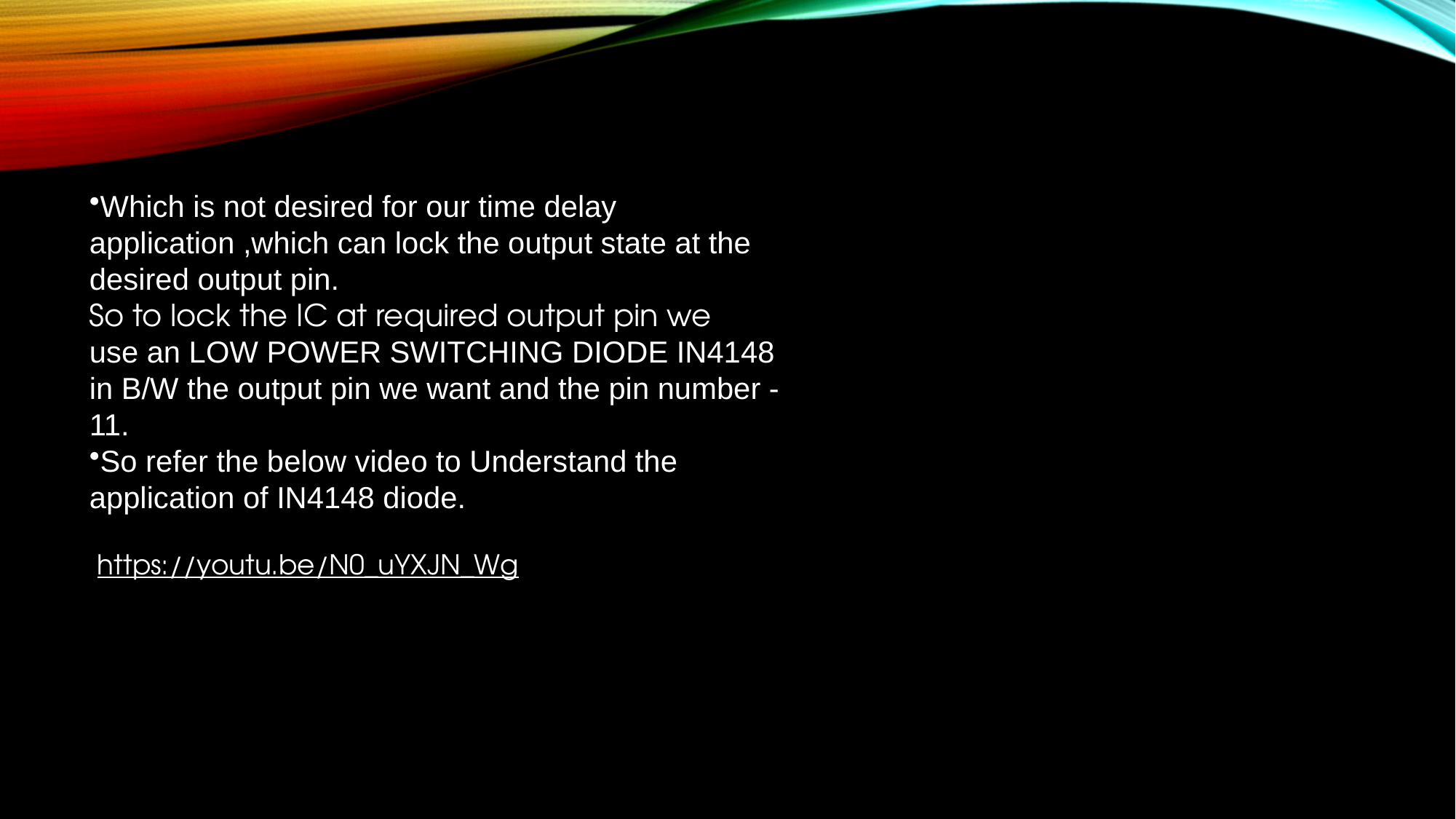

Which is not desired for our time delay application ,which can lock the output state at the desired output pin.
So to lock the IC at required output pin we
use an LOW POWER SWITCHING DIODE IN4148 in B/W the output pin we want and the pin number -11.
So refer the below video to Understand the application of IN4148 diode.
https://youtu.be/N0_uYXJN_Wg